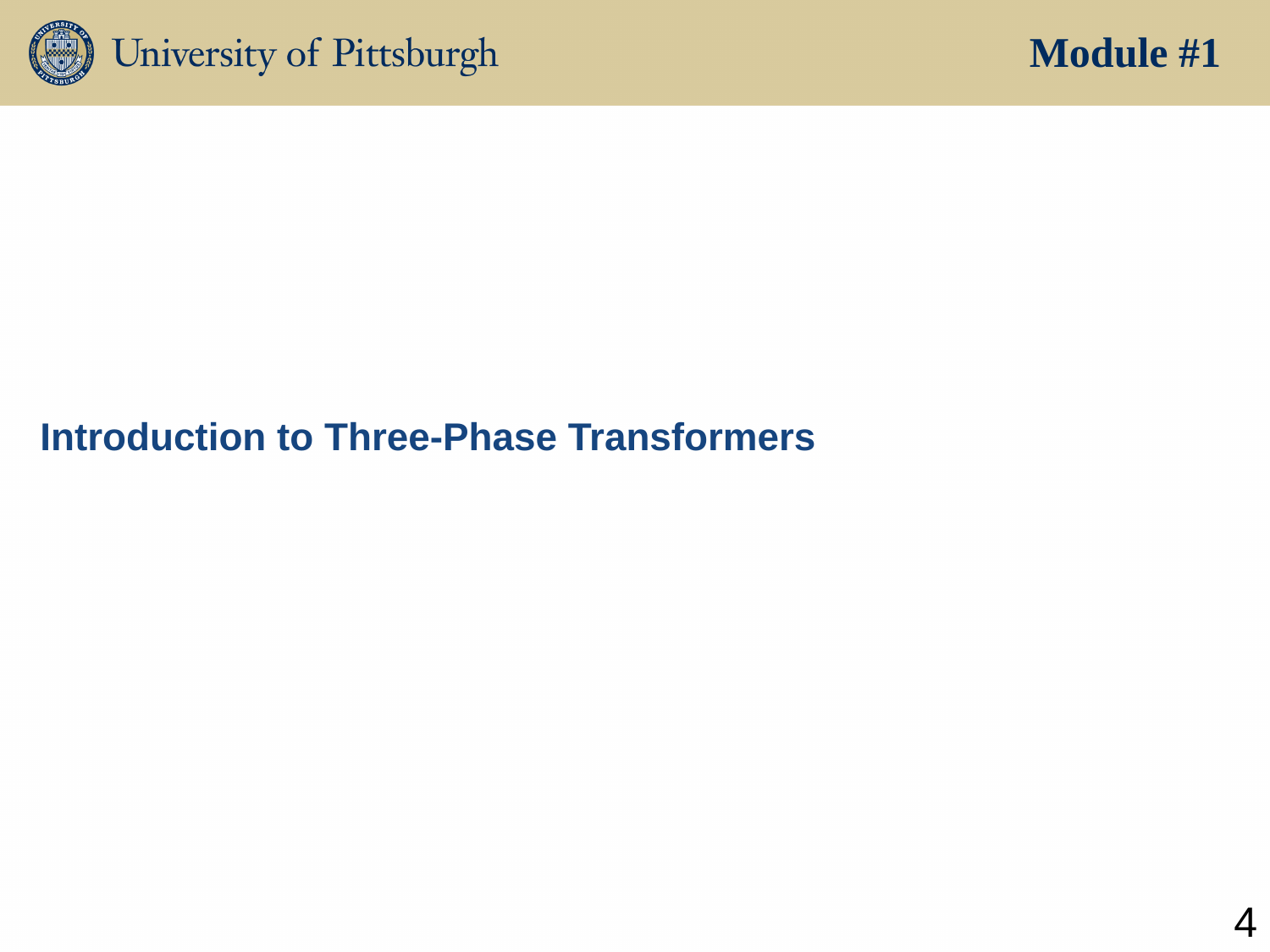

Module #1
# Introduction to Three-Phase Transformers
4